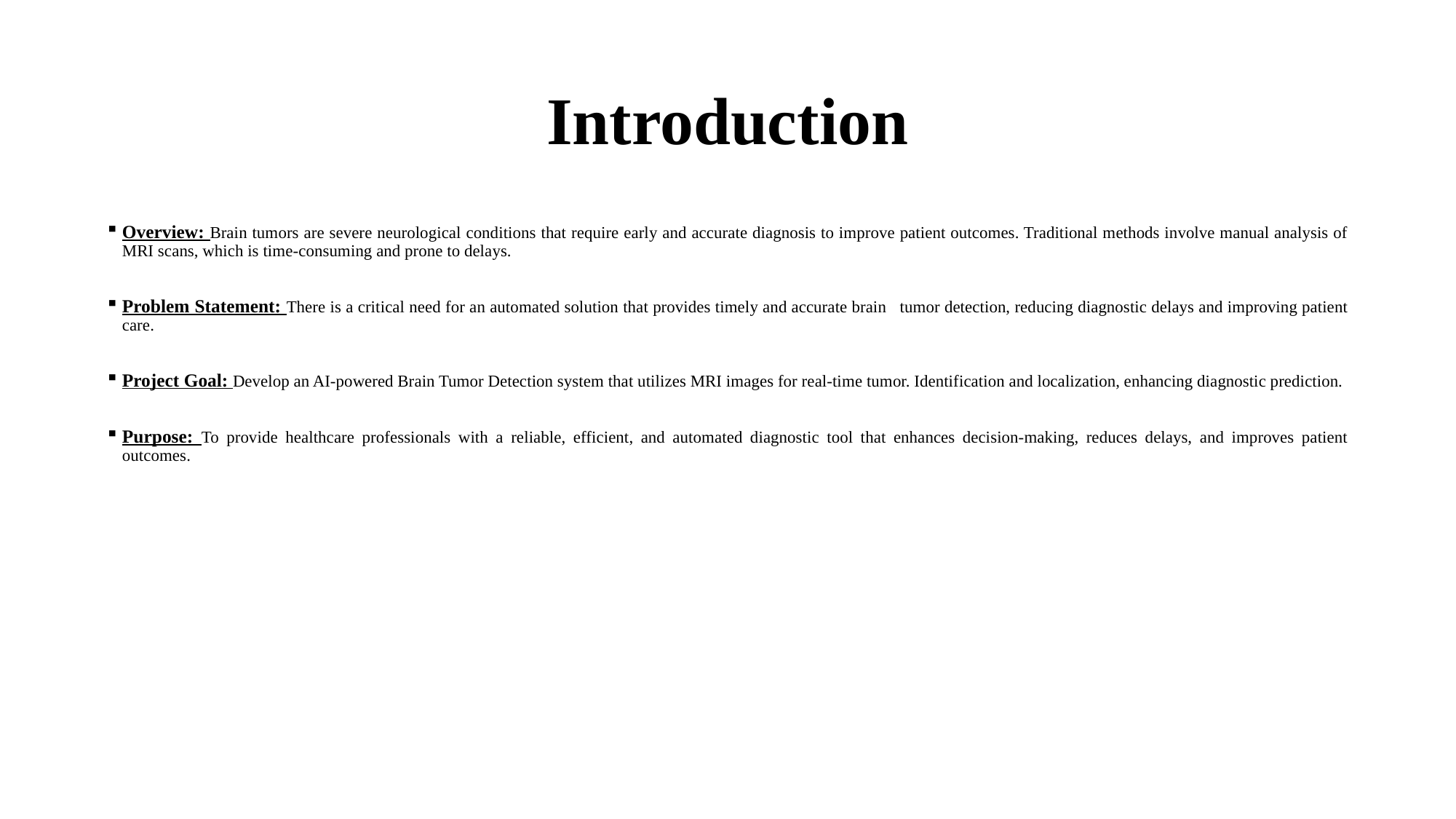

# Introduction
Overview: Brain tumors are severe neurological conditions that require early and accurate diagnosis to improve patient outcomes. Traditional methods involve manual analysis of MRI scans, which is time-consuming and prone to delays.

Problem Statement: There is a critical need for an automated solution that provides timely and accurate brain   tumor detection, reducing diagnostic delays and improving patient care.

Project Goal: Develop an AI-powered Brain Tumor Detection system that utilizes MRI images for real-time tumor. Identification and localization, enhancing diagnostic prediction.

Purpose: To provide healthcare professionals with a reliable, efficient, and automated diagnostic tool that enhances decision-making, reduces delays, and improves patient outcomes.

3